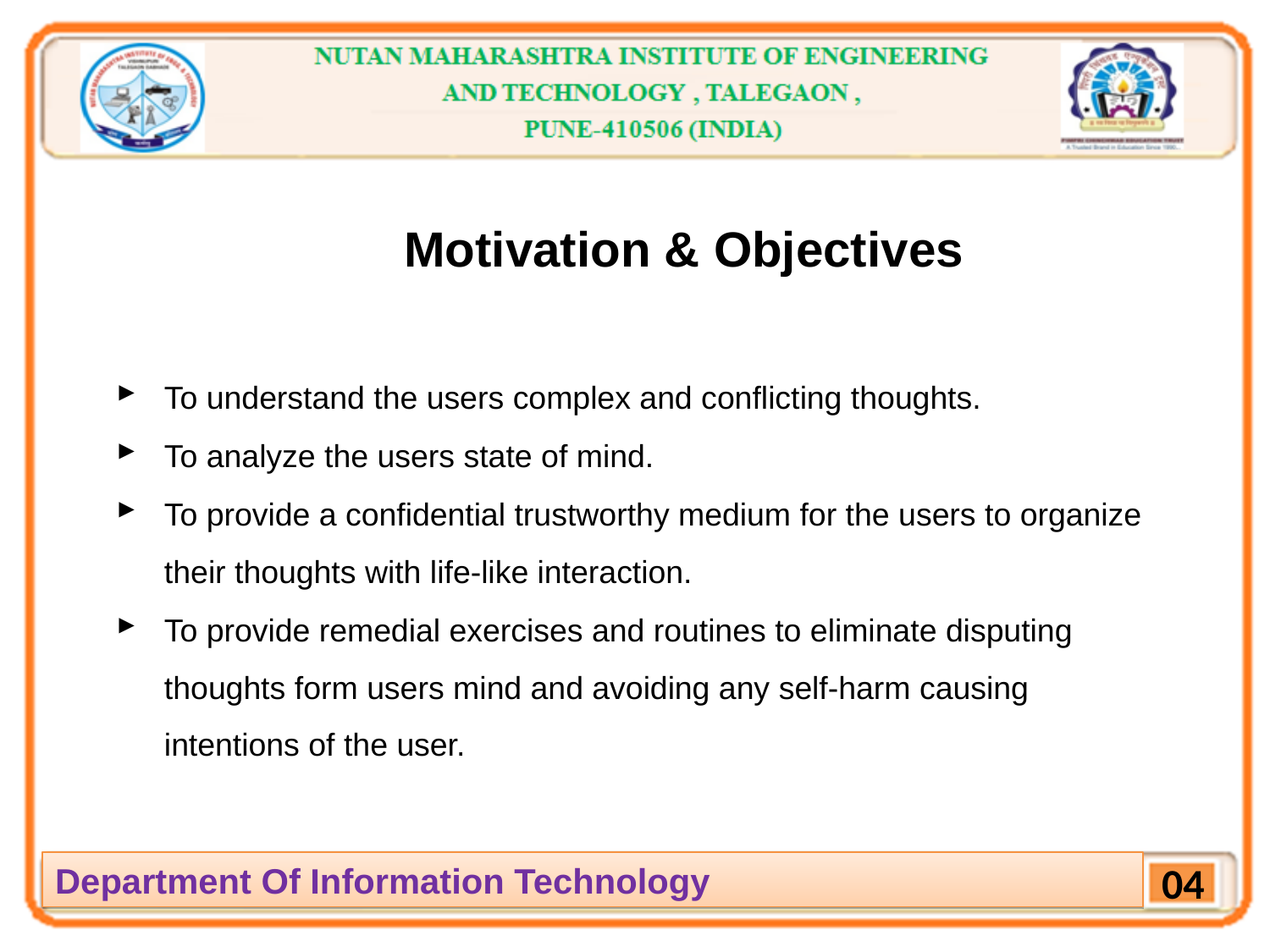

Motivation & Objectives
To understand the users complex and conflicting thoughts.
To analyze the users state of mind.
To provide a confidential trustworthy medium for the users to organize their thoughts with life-like interaction.
To provide remedial exercises and routines to eliminate disputing thoughts form users mind and avoiding any self-harm causing intentions of the user.
Department Of Information Technology
04